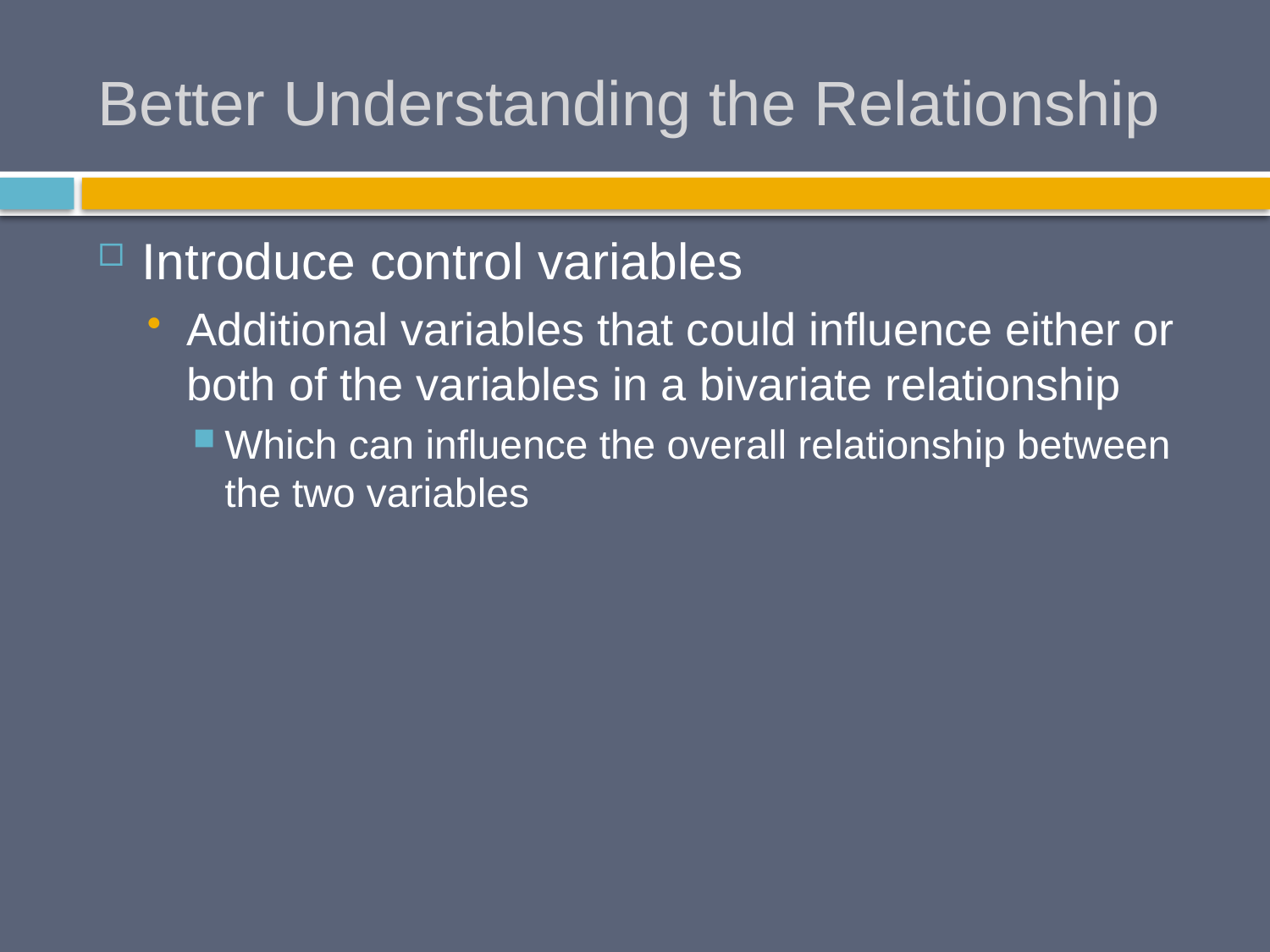

# Better Understanding the Relationship
Introduce control variables
Additional variables that could influence either or both of the variables in a bivariate relationship
Which can influence the overall relationship between the two variables